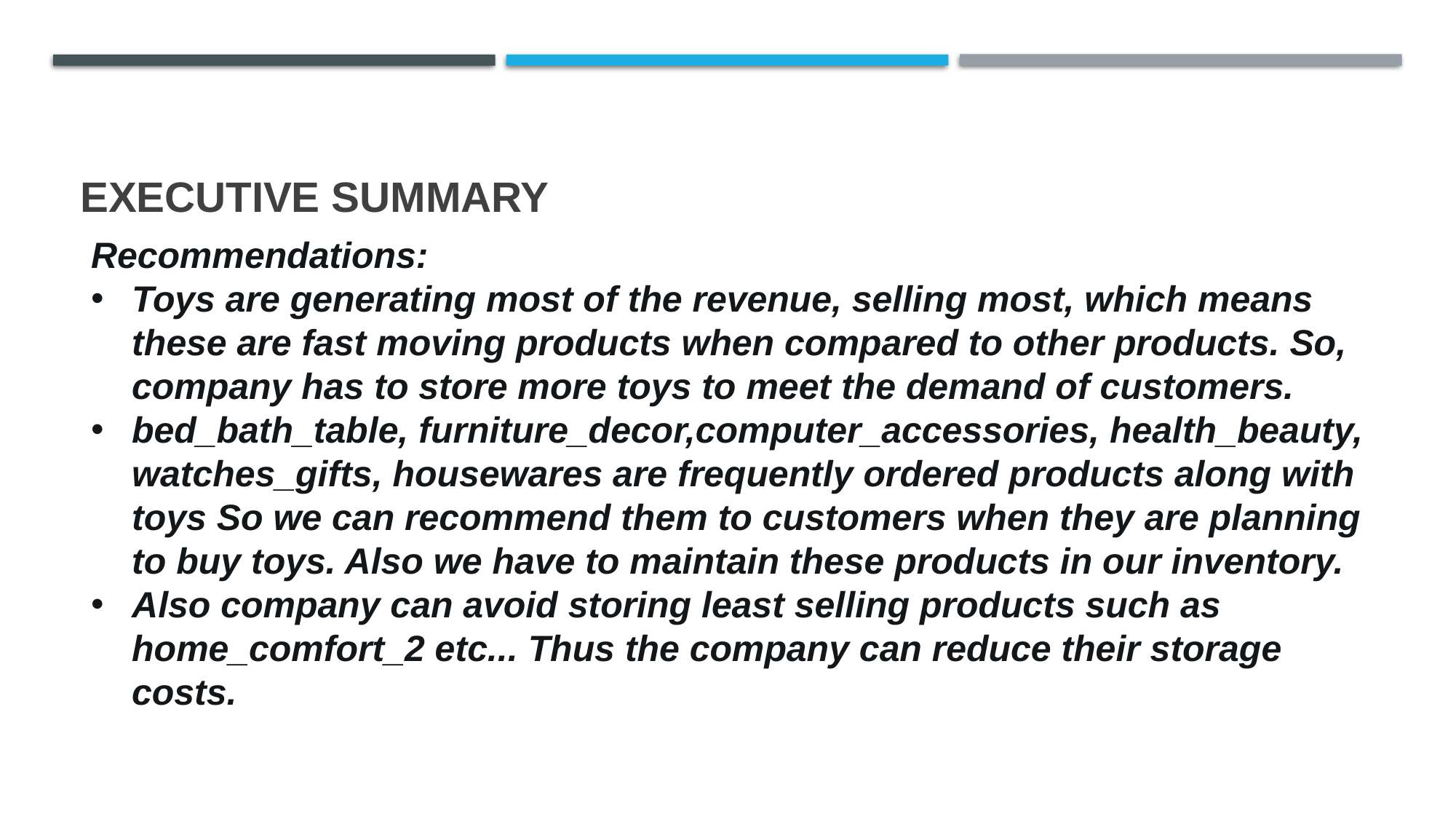

# Executive Summary
Recommendations:
Toys are generating most of the revenue, selling most, which means these are fast moving products when compared to other products. So, company has to store more toys to meet the demand of customers.
bed_bath_table, furniture_decor,computer_accessories, health_beauty, watches_gifts, housewares are frequently ordered products along with toys So we can recommend them to customers when they are planning to buy toys. Also we have to maintain these products in our inventory.
Also company can avoid storing least selling products such as home_comfort_2 etc... Thus the company can reduce their storage costs.